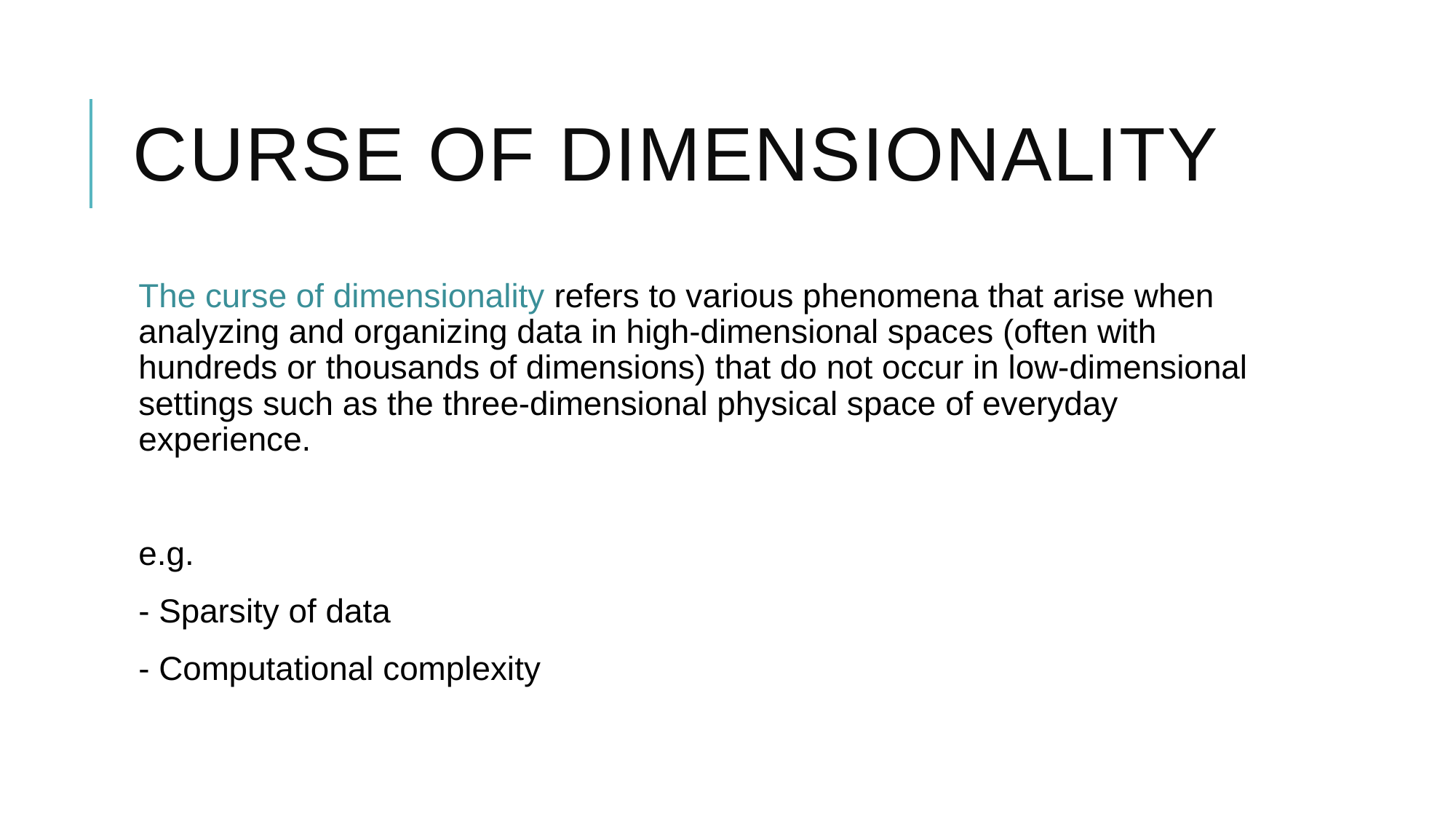

# curse of dimensionality
The curse of dimensionality refers to various phenomena that arise when analyzing and organizing data in high-dimensional spaces (often with hundreds or thousands of dimensions) that do not occur in low-dimensional settings such as the three-dimensional physical space of everyday experience.

e.g.
- Sparsity of data
- Computational complexity